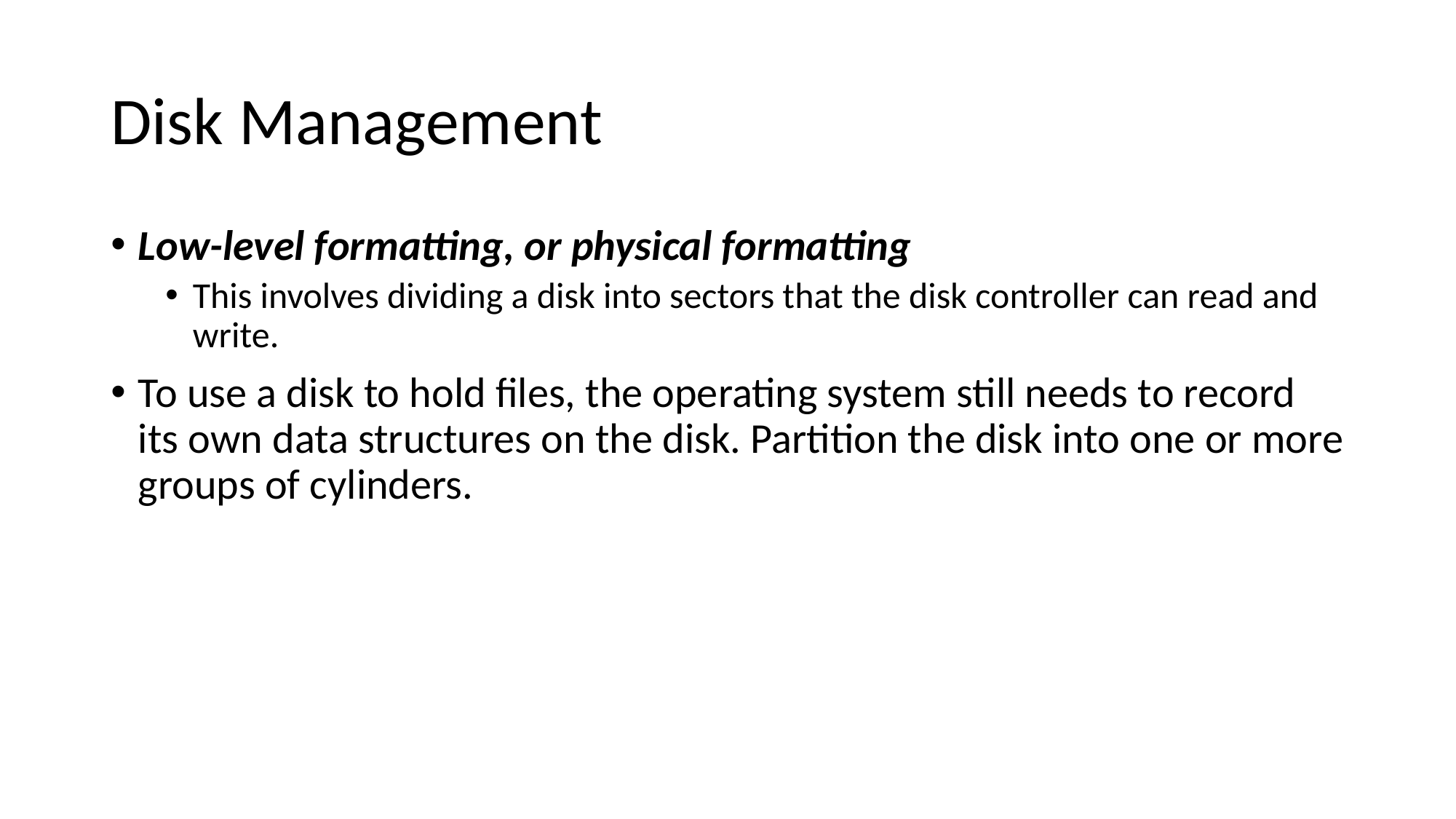

# Disk Management
Low-level formatting, or physical formatting
This involves dividing a disk into sectors that the disk controller can read and write.
To use a disk to hold files, the operating system still needs to record its own data structures on the disk. Partition the disk into one or more groups of cylinders.